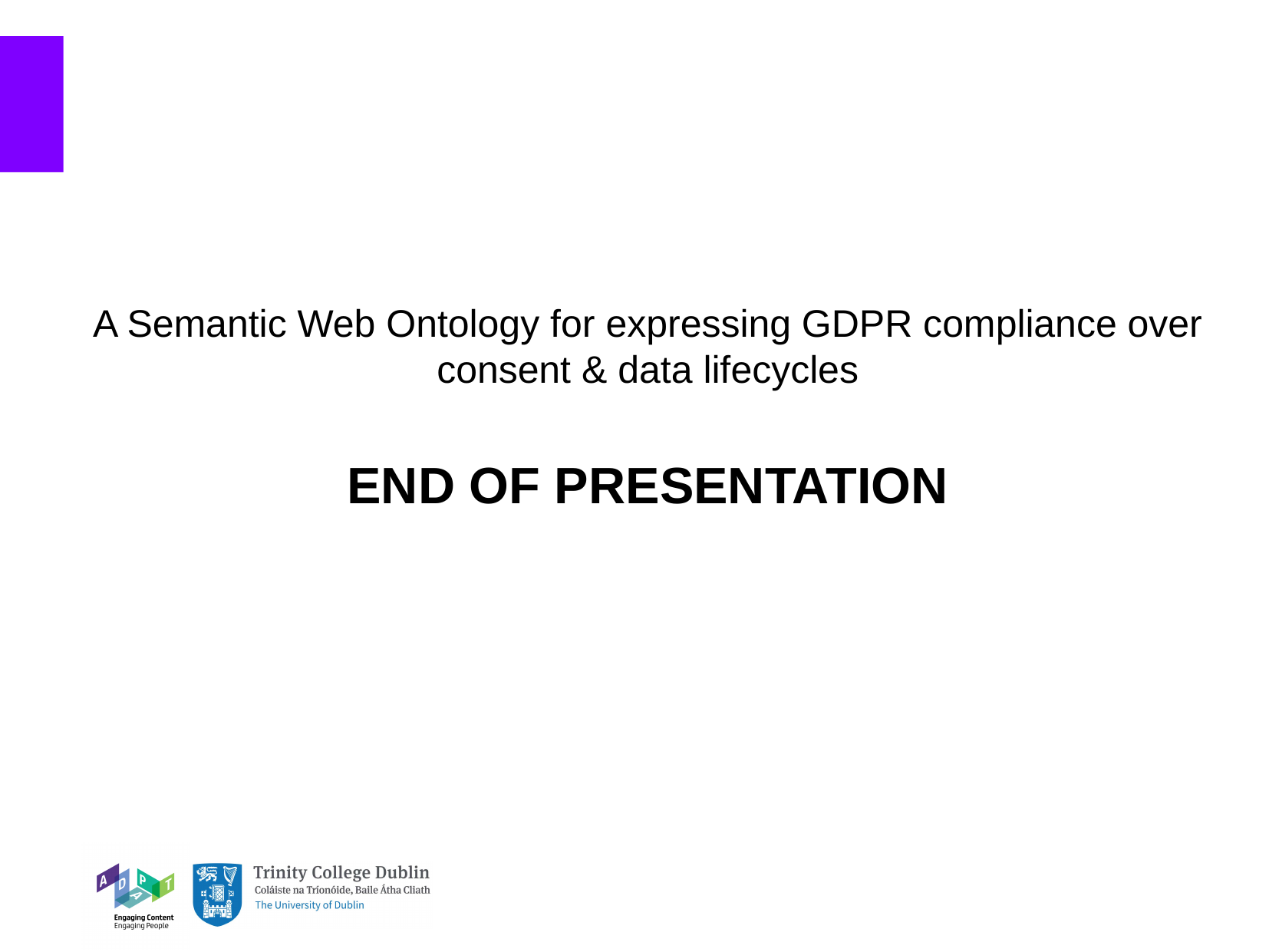

A Semantic Web Ontology for expressing GDPR compliance over consent & data lifecycles

END OF PRESENTATION